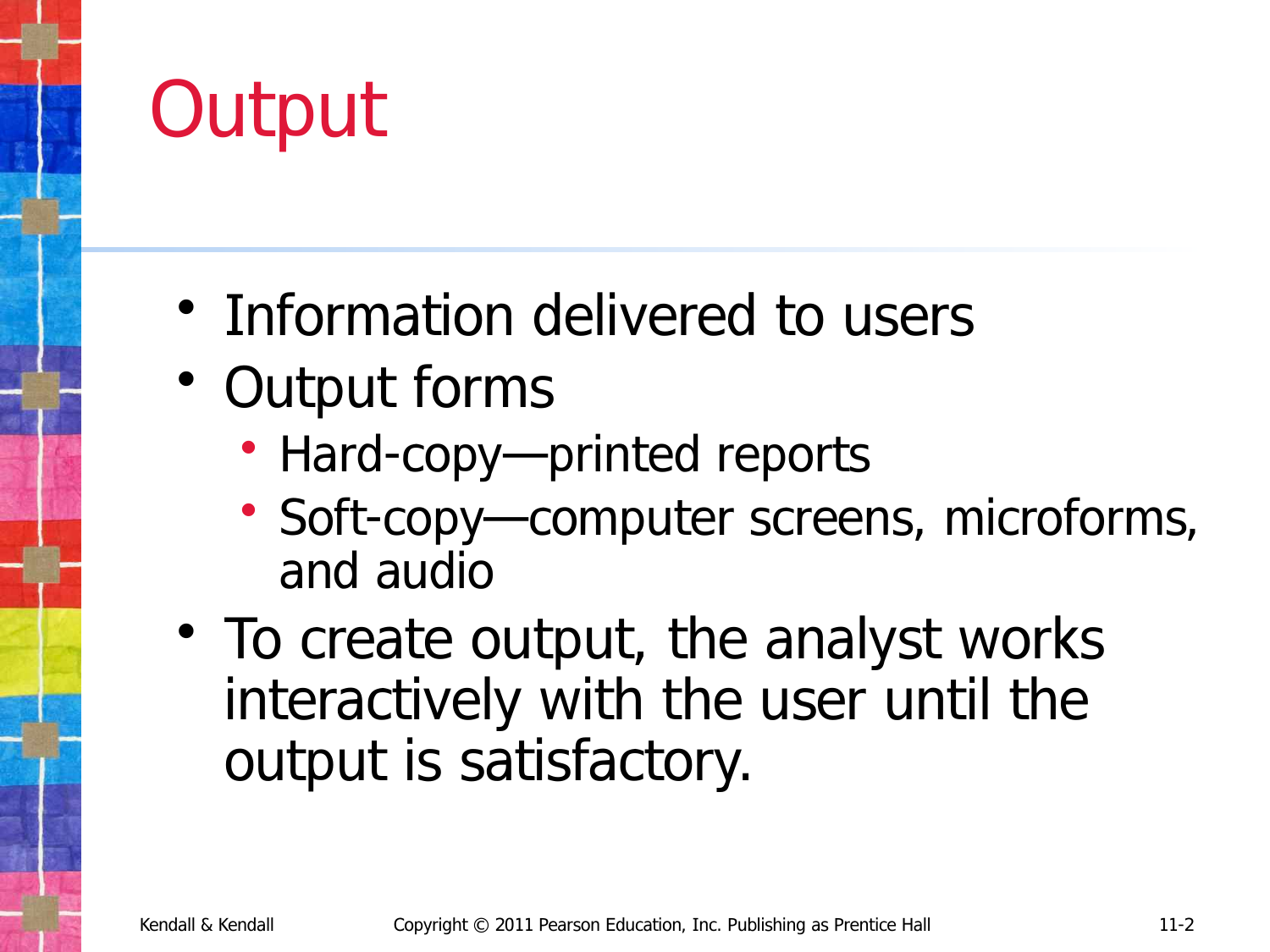

# Output
Information delivered to users
Output forms
Hard-copy—printed reports
Soft-copy—computer screens, microforms, and audio
To create output, the analyst works interactively with the user until the output is satisfactory.
Kendall & Kendall	Copyright © 2011 Pearson Education, Inc. Publishing as Prentice Hall
11-2